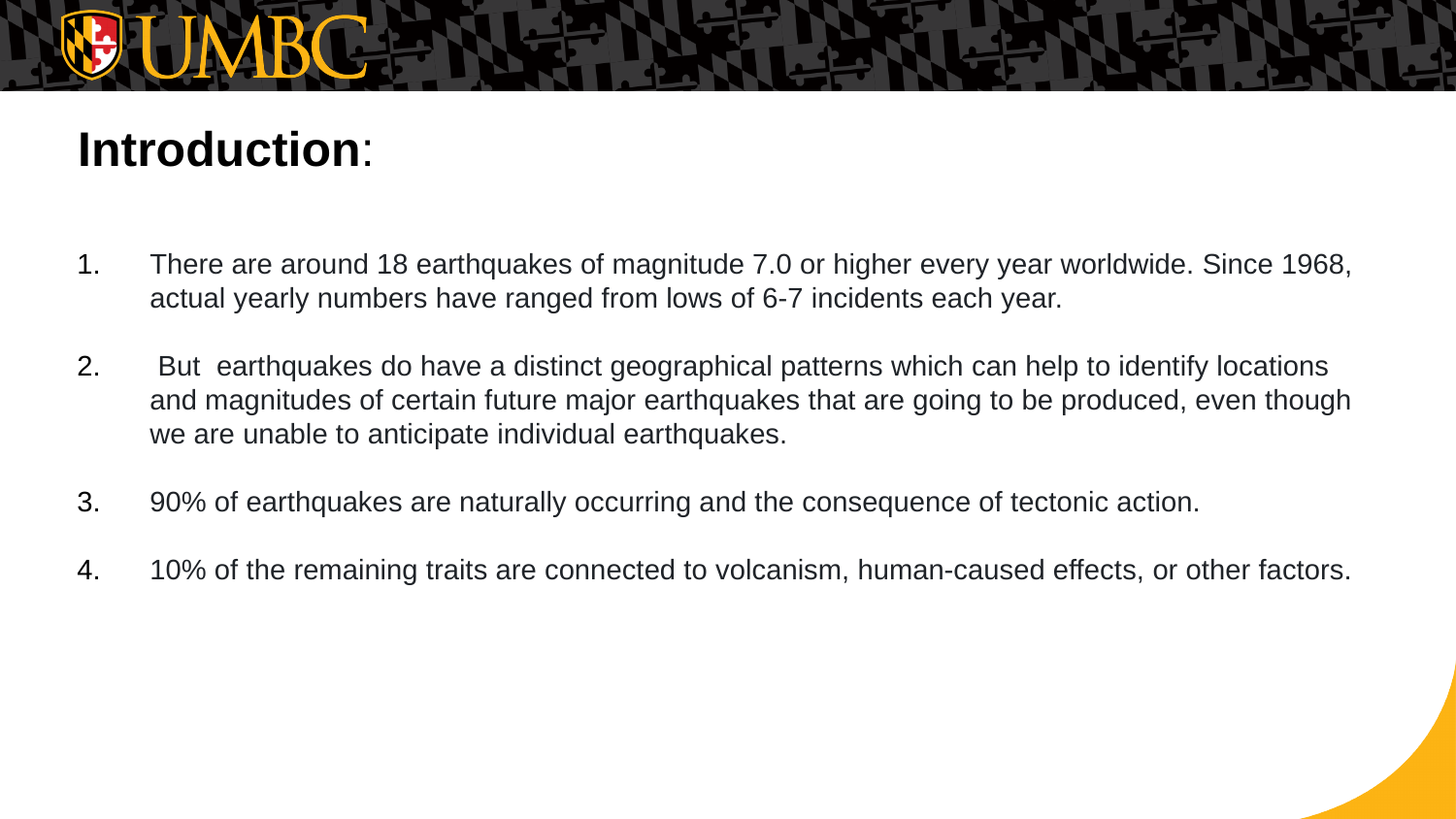

# Introduction:

There are around 18 earthquakes of magnitude 7.0 or higher every year worldwide. Since 1968, actual yearly numbers have ranged from lows of 6-7 incidents each year.

 But  earthquakes do have a distinct geographical patterns which can help to identify locations and magnitudes of certain future major earthquakes that are going to be produced, even though we are unable to anticipate individual earthquakes.

90% of earthquakes are naturally occurring and the consequence of tectonic action.

10% of the remaining traits are connected to volcanism, human-caused effects, or other factors.